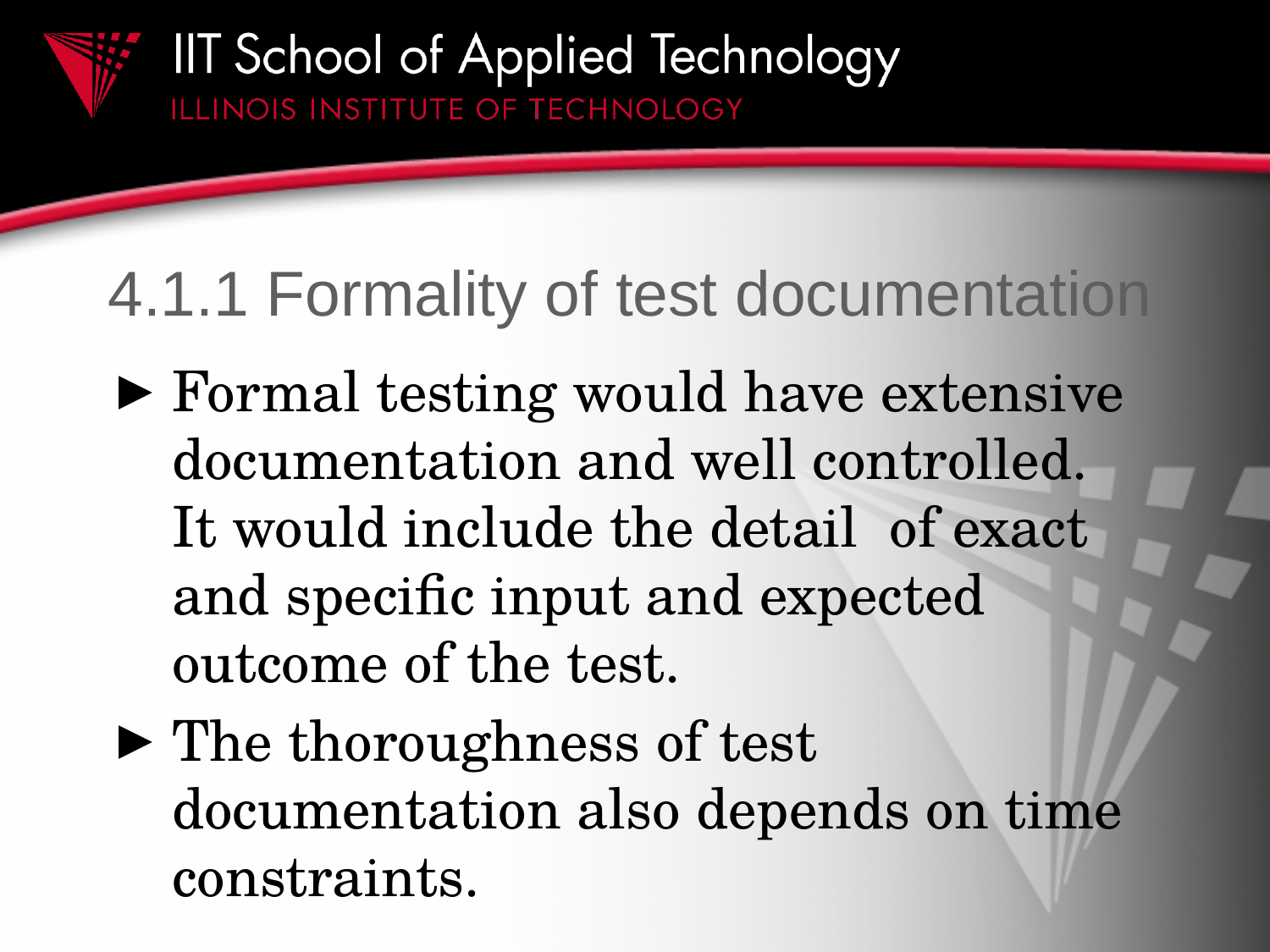

# 4.1.1 Formality of test documentation
Formal testing would have extensive documentation and well controlled.  It would include the detail  of exact and specific input and expected outcome of the test.
The thoroughness of test documentation also depends on time constraints.